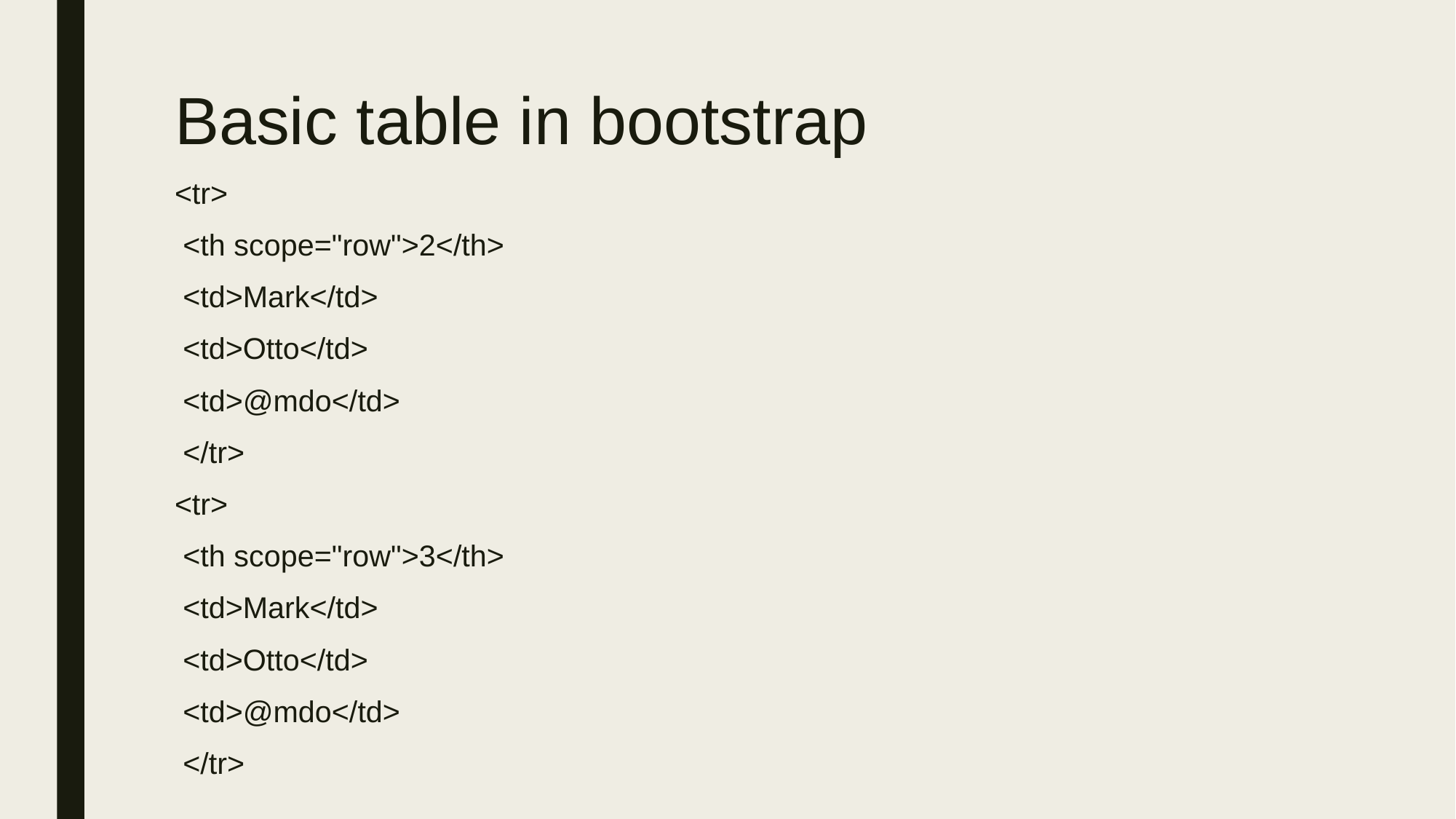

# Basic table in bootstrap
<tr>
 <th scope="row">2</th>
 <td>Mark</td>
 <td>Otto</td>
 <td>@mdo</td>
 </tr>
<tr>
 <th scope="row">3</th>
 <td>Mark</td>
 <td>Otto</td>
 <td>@mdo</td>
 </tr>